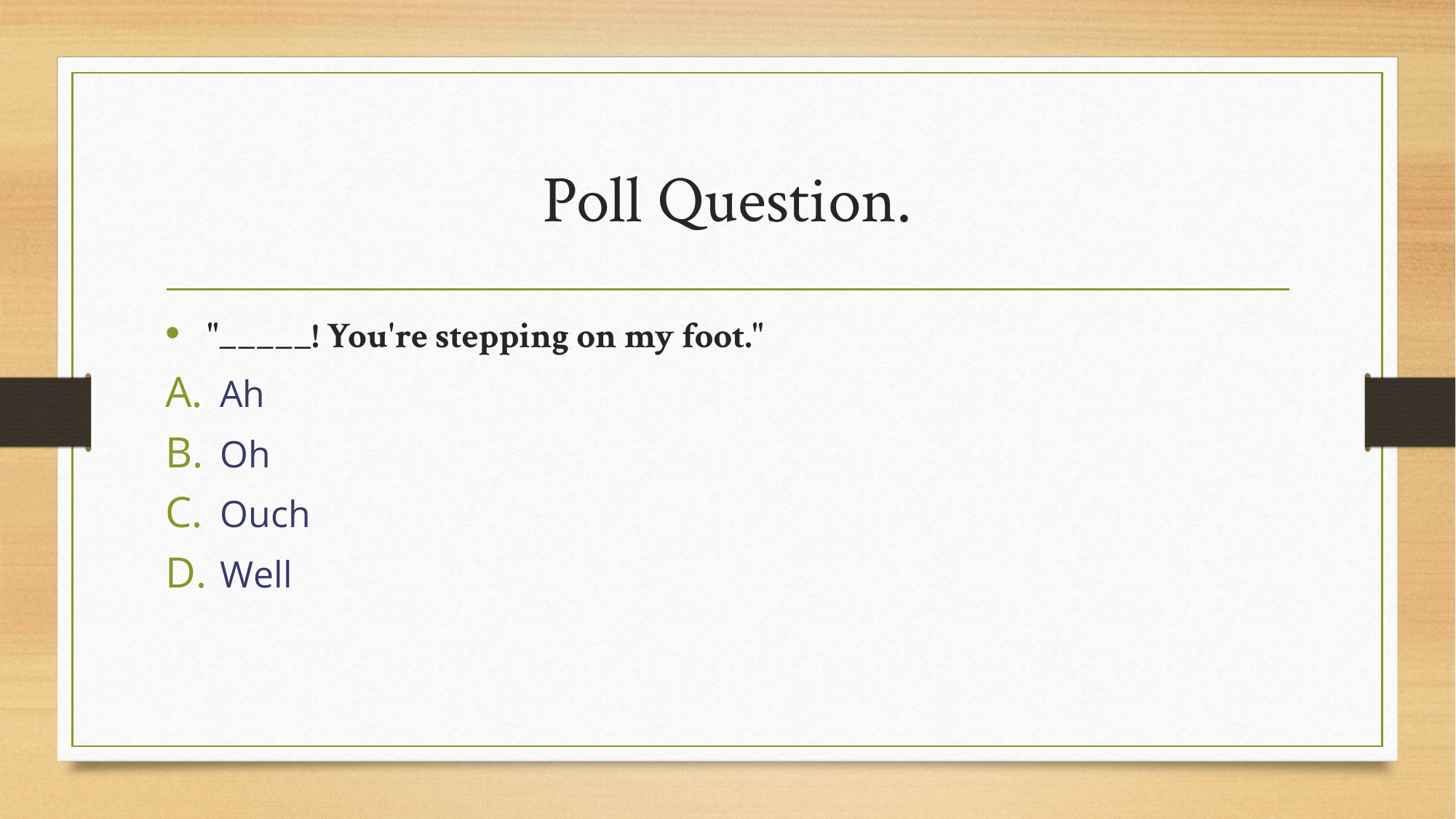

# Poll Question.
 "_____! You're stepping on my foot."
Ah
Oh
Ouch
Well